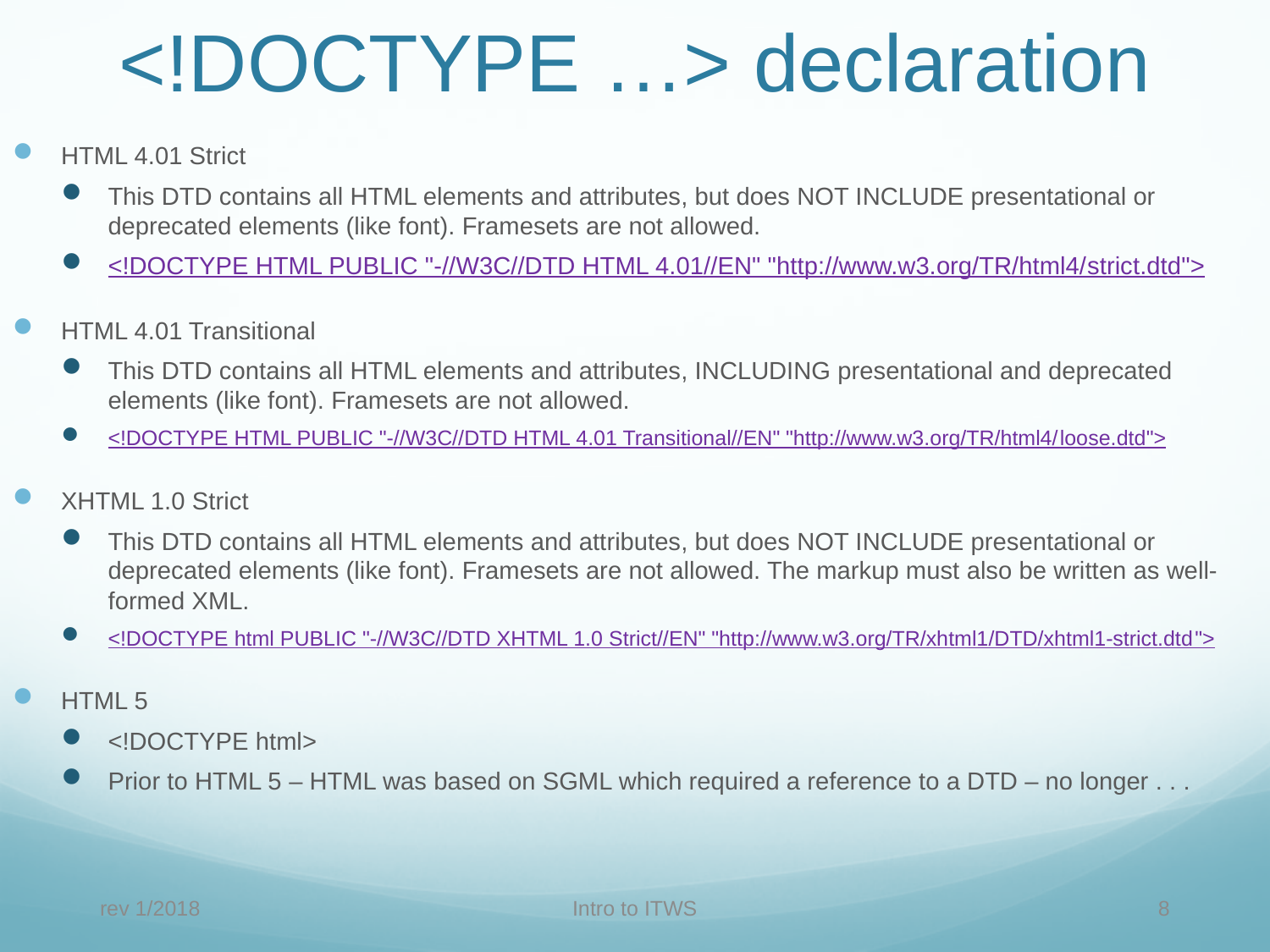

# <!DOCTYPE …> declaration
HTML 4.01 Strict
This DTD contains all HTML elements and attributes, but does NOT INCLUDE presentational or deprecated elements (like font). Framesets are not allowed.
<!DOCTYPE HTML PUBLIC "-//W3C//DTD HTML 4.01//EN" "http://www.w3.org/TR/html4/strict.dtd">
HTML 4.01 Transitional
This DTD contains all HTML elements and attributes, INCLUDING presentational and deprecated elements (like font). Framesets are not allowed.
<!DOCTYPE HTML PUBLIC "-//W3C//DTD HTML 4.01 Transitional//EN" "http://www.w3.org/TR/html4/loose.dtd">
XHTML 1.0 Strict
This DTD contains all HTML elements and attributes, but does NOT INCLUDE presentational or deprecated elements (like font). Framesets are not allowed. The markup must also be written as well-formed XML.
<!DOCTYPE html PUBLIC "-//W3C//DTD XHTML 1.0 Strict//EN" "http://www.w3.org/TR/xhtml1/DTD/xhtml1-strict.dtd">
HTML 5
<!DOCTYPE html>
Prior to HTML 5 – HTML was based on SGML which required a reference to a DTD – no longer . . .
rev 1/2018
Intro to ITWS
8